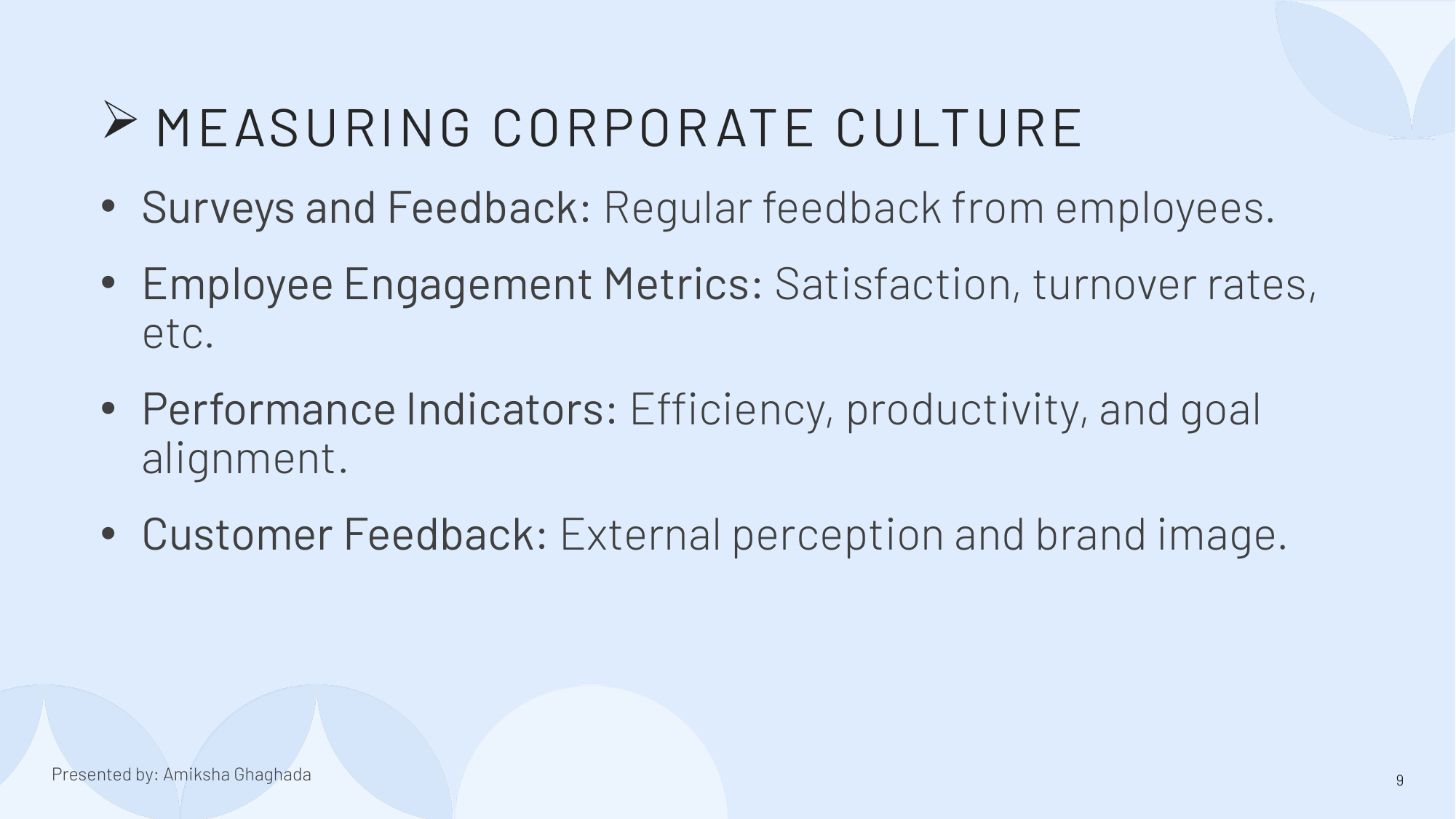

# Measuring Corporate Culture
Surveys and Feedback: Regular feedback from employees.
Employee Engagement Metrics: Satisfaction, turnover rates, etc.
Performance Indicators: Efficiency, productivity, and goal alignment.
Customer Feedback: External perception and brand image.

Presented by: Amiksha Ghaghada
9